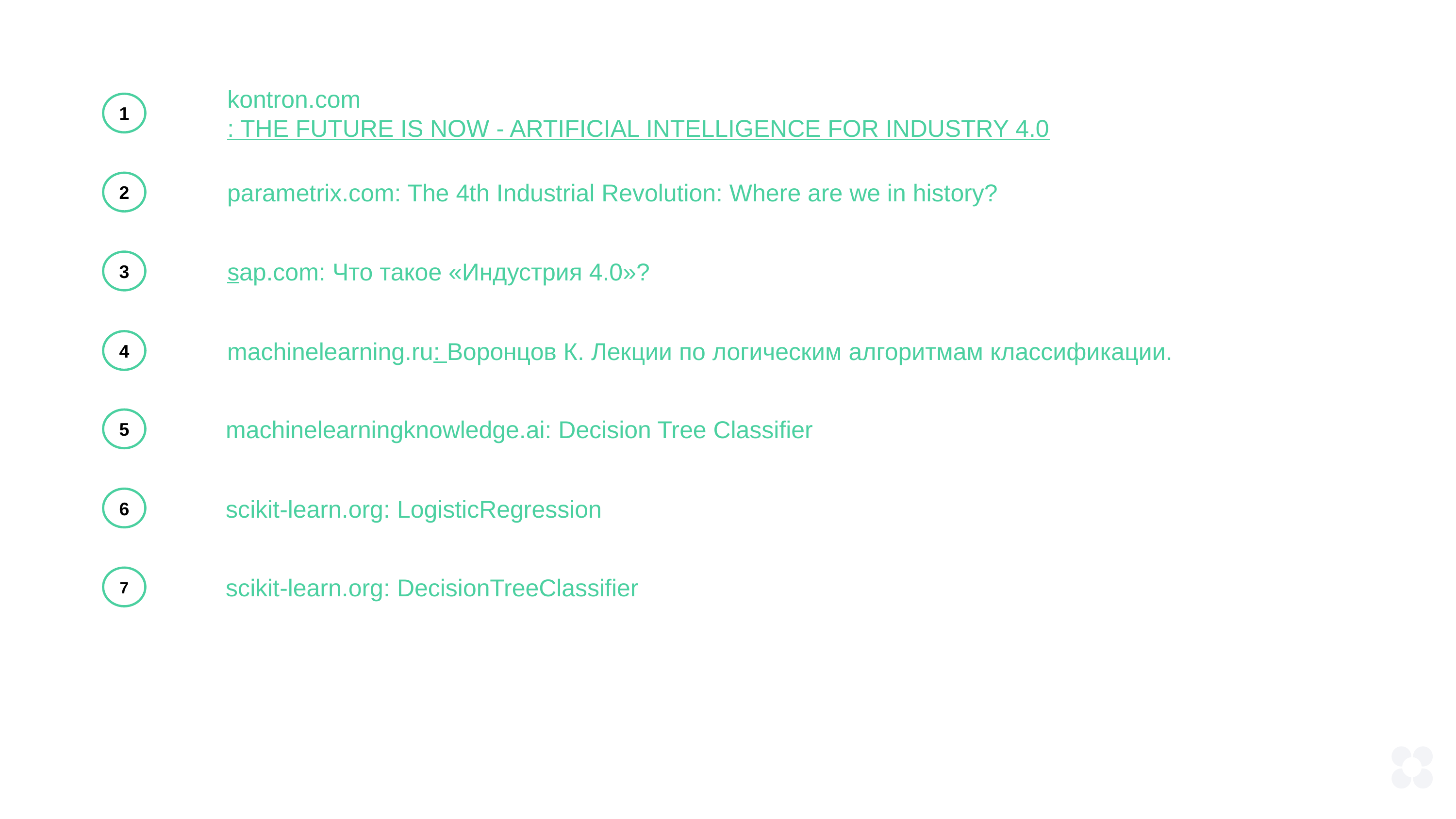

kontron.com: THE FUTURE IS NOW - ARTIFICIAL INTELLIGENCE FOR INDUSTRY 4.0
1
parametrix.com: The 4th Industrial Revolution: Where are we in history?
2
sap.com: Что такое «Индустрия 4.0»?
3
machinelearning.ru: Воронцов К. Лекции по логическим алгоритмам классификации.
4
machinelearningknowledge.ai: Decision Tree Classifier
5
6
scikit-learn.org: LogisticRegression
scikit-learn.org: DecisionTreeClassifier
7